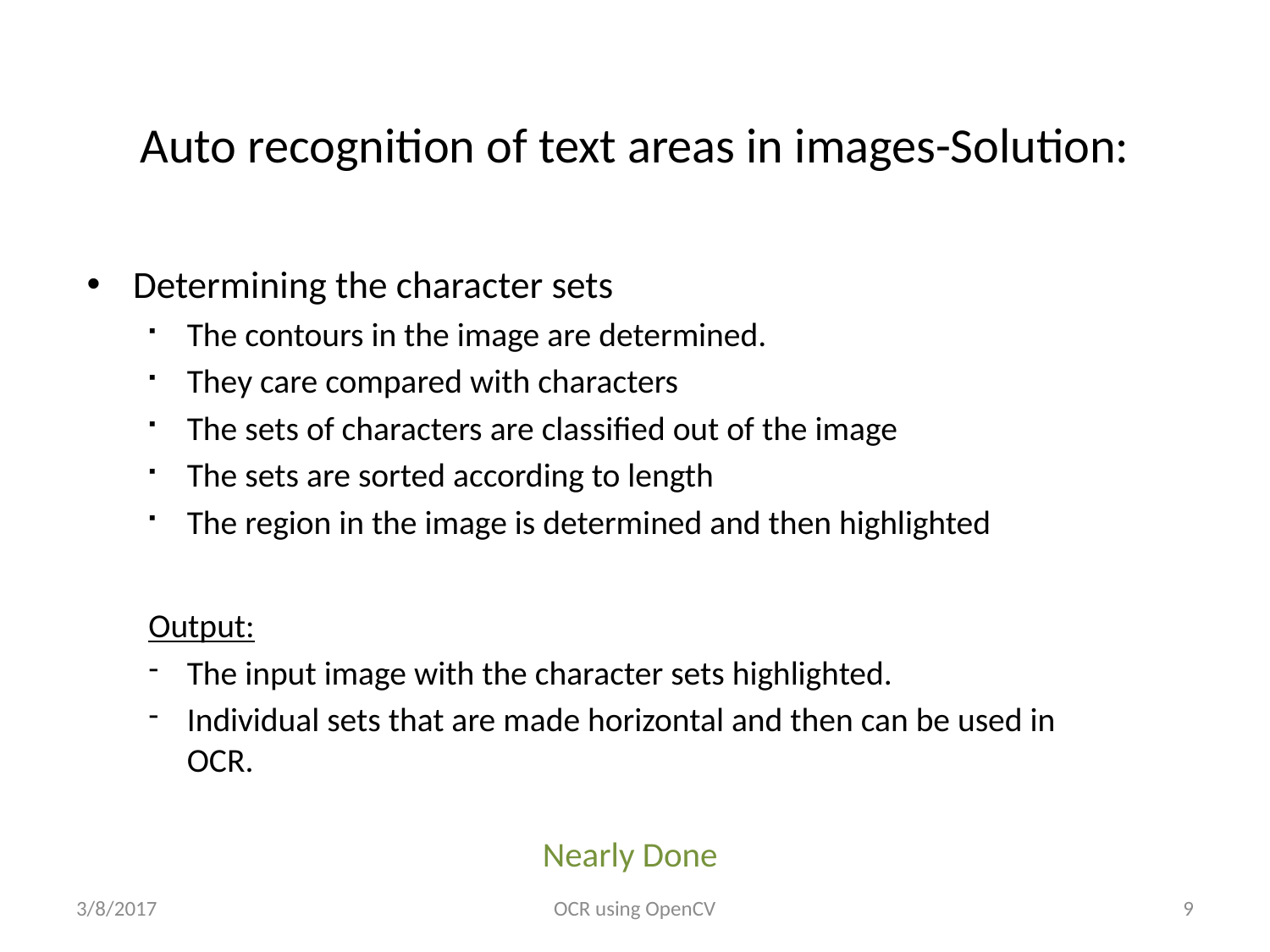

# Auto recognition of text areas in images-Solution:
Determining the character sets
The contours in the image are determined.
They care compared with characters
The sets of characters are classified out of the image
The sets are sorted according to length
The region in the image is determined and then highlighted

Output:
The input image with the character sets highlighted.
Individual sets that are made horizontal and then can be used in OCR.

Nearly Done
3/8/2017
OCR using OpenCV
9